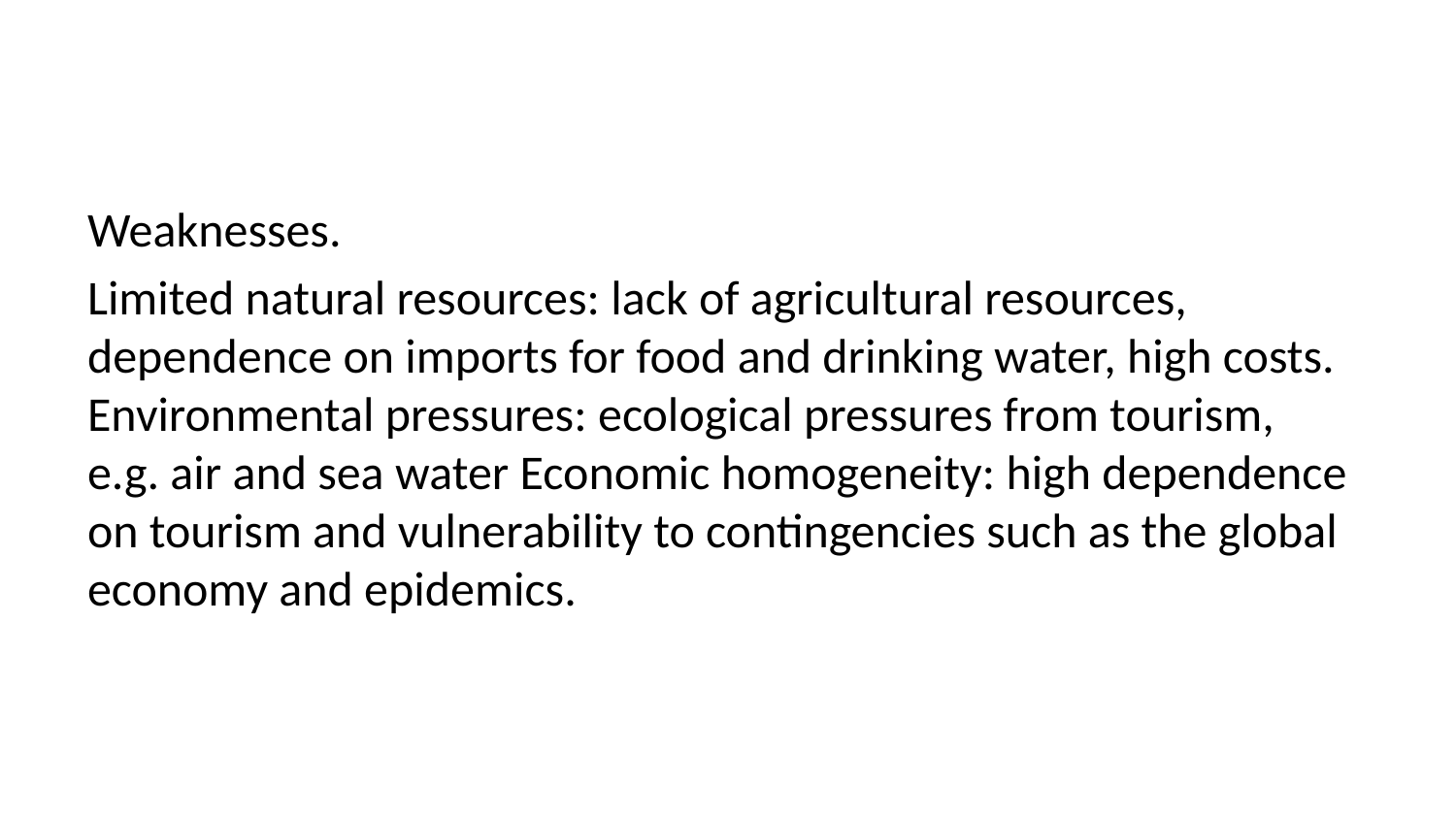

Weaknesses.
Limited natural resources: lack of agricultural resources, dependence on imports for food and drinking water, high costs. Environmental pressures: ecological pressures from tourism, e.g. air and sea water Economic homogeneity: high dependence on tourism and vulnerability to contingencies such as the global economy and epidemics.